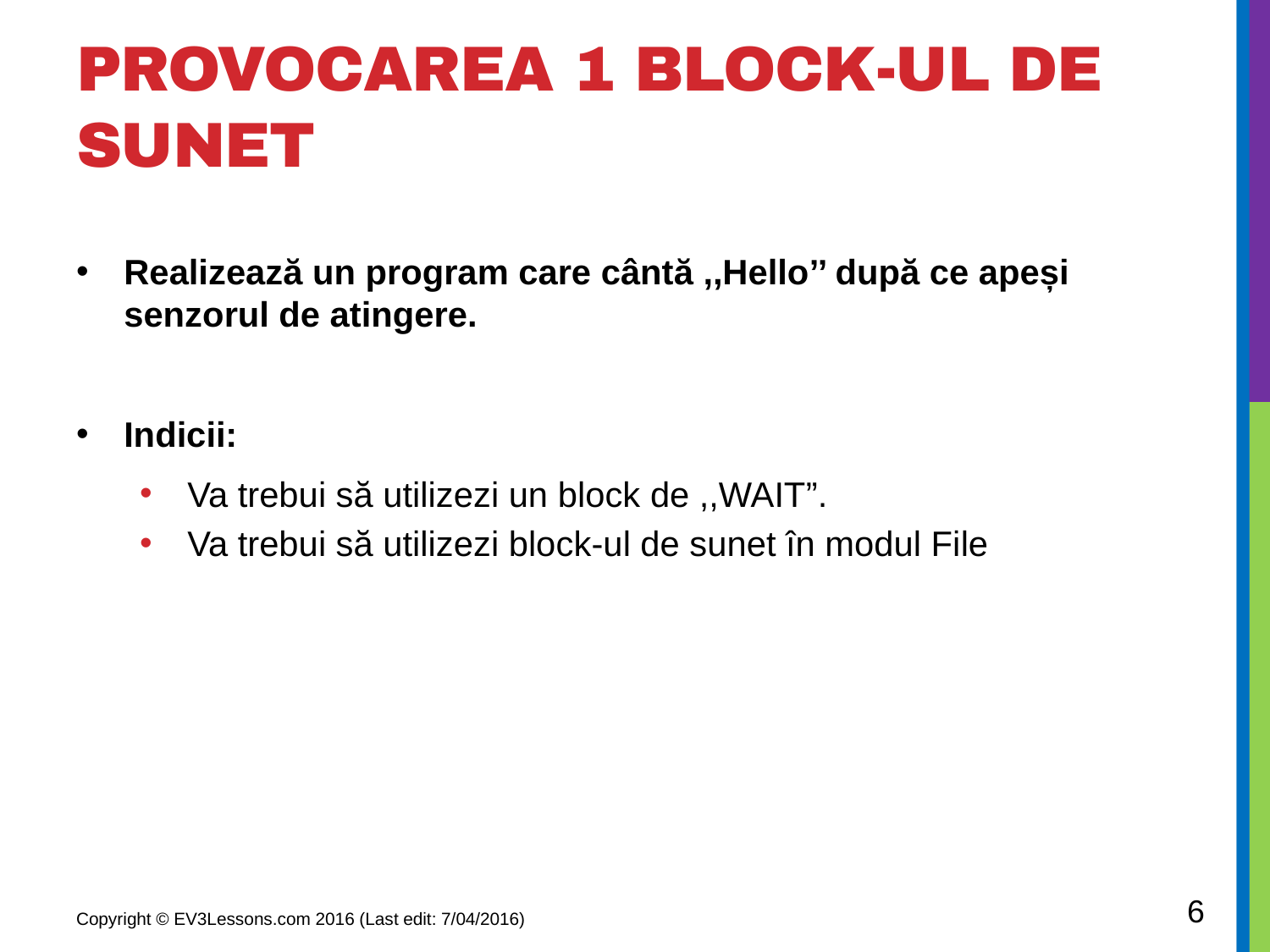

# Provocarea 1 block-ul de sunet
Realizează un program care cântă ,,Hello’’ după ce apeși senzorul de atingere.

Indicii:
Va trebui să utilizezi un block de ,,WAIT”.
Va trebui să utilizezi block-ul de sunet în modul File
6
Copyright © EV3Lessons.com 2016 (Last edit: 7/04/2016)